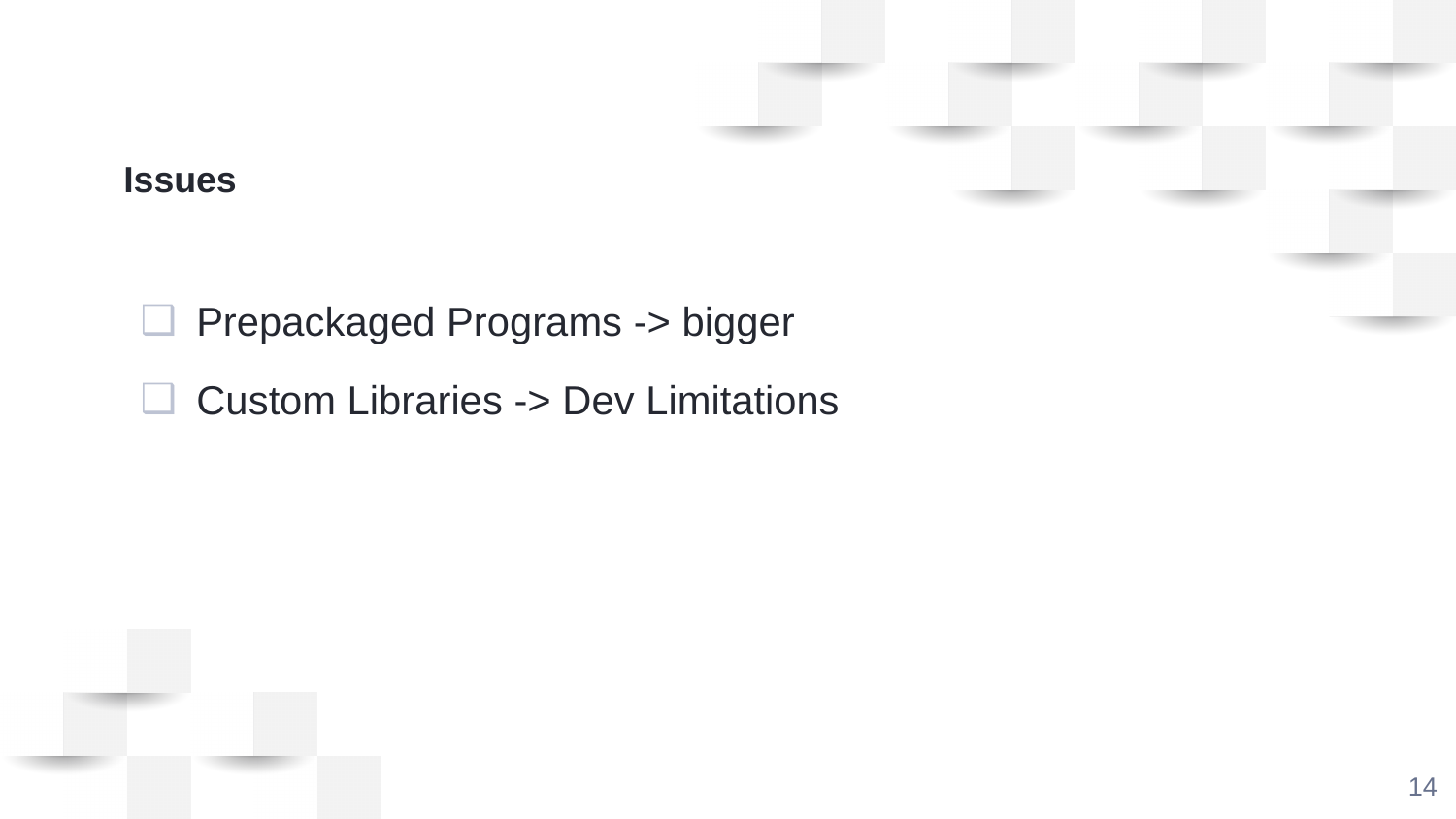

Issues

Prepackaged Programs -> bigger
Custom Libraries -> Dev Limitations
14